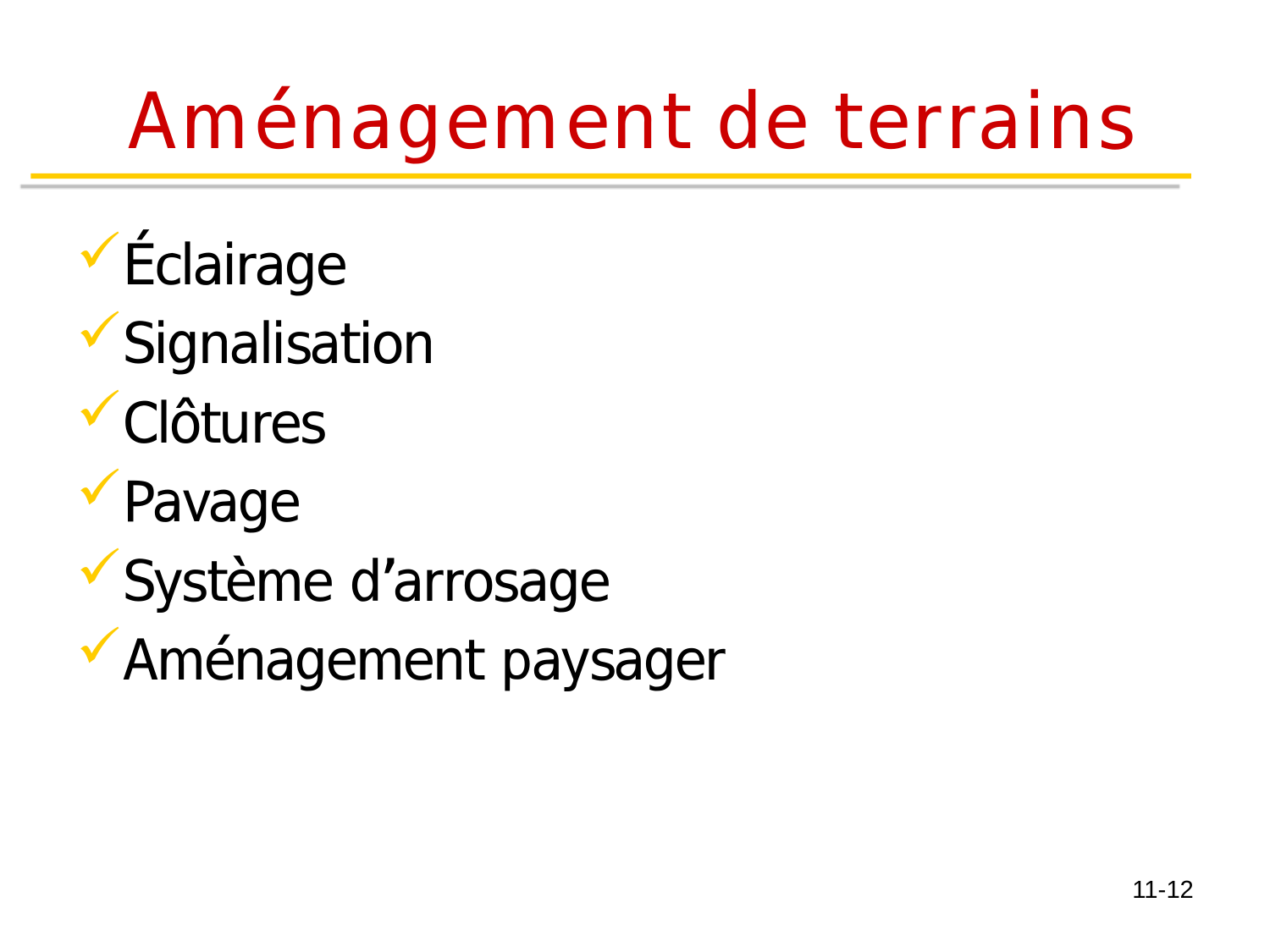

# Aménagement de terrains

Éclairage
Signalisation
Clôtures
Pavage
Système d’arrosage
Aménagement paysager
11-12